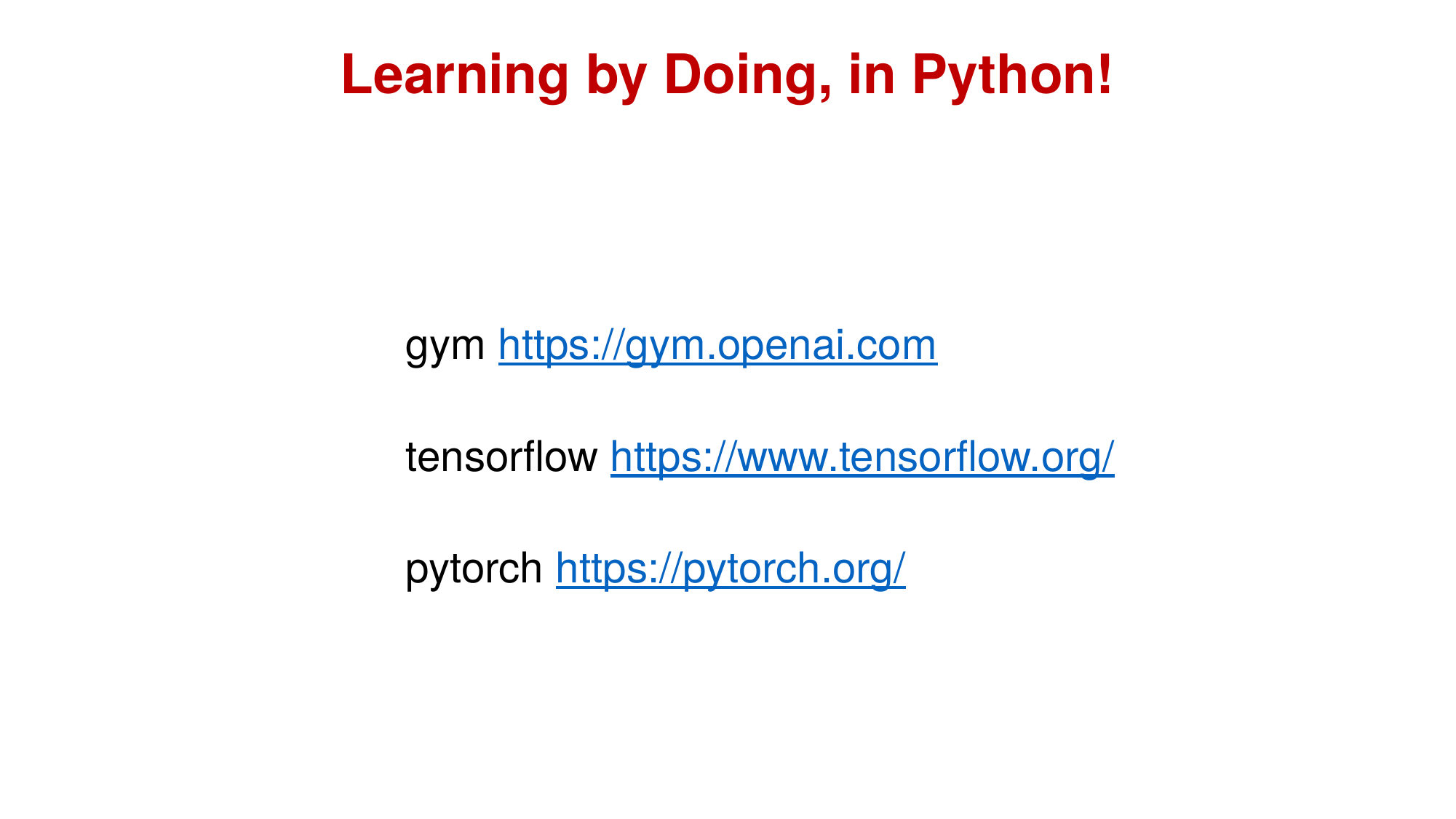

Learning by Doing, in Python!
gym https://gym.openai.com

tensorflow https://www.tensorflow.org/

pytorch https://pytorch.org/